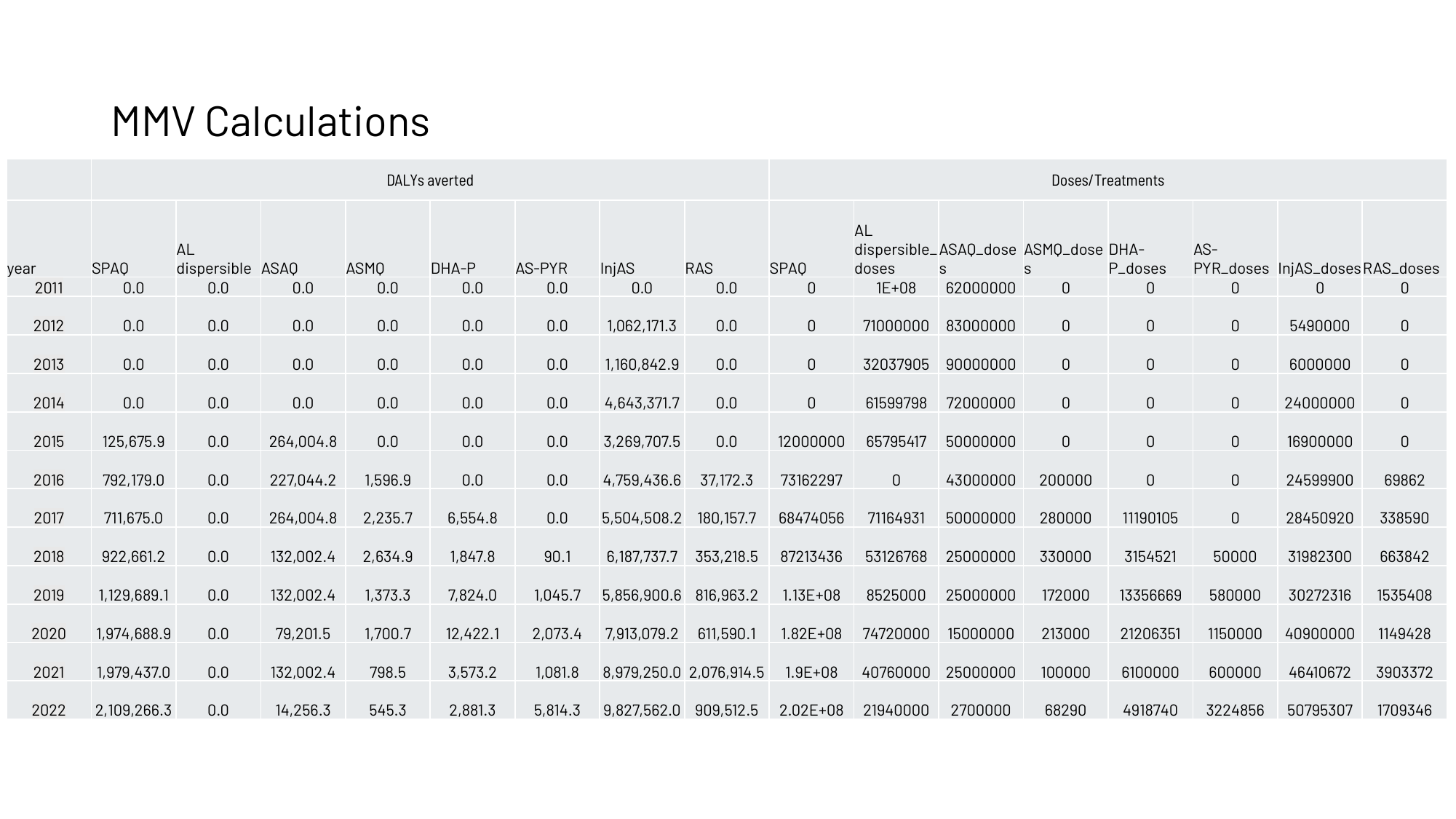

# MMV Calculations
|  | DALYs averted |  |  |  |  |  |  |  | Doses/Treatments |  |  |  |  |  |  |  |
| --- | --- | --- | --- | --- | --- | --- | --- | --- | --- | --- | --- | --- | --- | --- | --- | --- |
| year | SPAQ | AL dispersible | ASAQ | ASMQ | DHA-P | AS-PYR | InjAS | RAS | SPAQ | AL dispersible\_doses | ASAQ\_doses | ASMQ\_doses | DHA-P\_doses | AS-PYR\_doses | InjAS\_doses | RAS\_doses |
| 2011 | 0.0 | 0.0 | 0.0 | 0.0 | 0.0 | 0.0 | 0.0 | 0.0 | 0 | 1E+08 | 62000000 | 0 | 0 | 0 | 0 | 0 |
| 2012 | 0.0 | 0.0 | 0.0 | 0.0 | 0.0 | 0.0 | 1,062,171.3 | 0.0 | 0 | 71000000 | 83000000 | 0 | 0 | 0 | 5490000 | 0 |
| 2013 | 0.0 | 0.0 | 0.0 | 0.0 | 0.0 | 0.0 | 1,160,842.9 | 0.0 | 0 | 32037905 | 90000000 | 0 | 0 | 0 | 6000000 | 0 |
| 2014 | 0.0 | 0.0 | 0.0 | 0.0 | 0.0 | 0.0 | 4,643,371.7 | 0.0 | 0 | 61599798 | 72000000 | 0 | 0 | 0 | 24000000 | 0 |
| 2015 | 125,675.9 | 0.0 | 264,004.8 | 0.0 | 0.0 | 0.0 | 3,269,707.5 | 0.0 | 12000000 | 65795417 | 50000000 | 0 | 0 | 0 | 16900000 | 0 |
| 2016 | 792,179.0 | 0.0 | 227,044.2 | 1,596.9 | 0.0 | 0.0 | 4,759,436.6 | 37,172.3 | 73162297 | 0 | 43000000 | 200000 | 0 | 0 | 24599900 | 69862 |
| 2017 | 711,675.0 | 0.0 | 264,004.8 | 2,235.7 | 6,554.8 | 0.0 | 5,504,508.2 | 180,157.7 | 68474056 | 71164931 | 50000000 | 280000 | 11190105 | 0 | 28450920 | 338590 |
| 2018 | 922,661.2 | 0.0 | 132,002.4 | 2,634.9 | 1,847.8 | 90.1 | 6,187,737.7 | 353,218.5 | 87213436 | 53126768 | 25000000 | 330000 | 3154521 | 50000 | 31982300 | 663842 |
| 2019 | 1,129,689.1 | 0.0 | 132,002.4 | 1,373.3 | 7,824.0 | 1,045.7 | 5,856,900.6 | 816,963.2 | 1.13E+08 | 8525000 | 25000000 | 172000 | 13356669 | 580000 | 30272316 | 1535408 |
| 2020 | 1,974,688.9 | 0.0 | 79,201.5 | 1,700.7 | 12,422.1 | 2,073.4 | 7,913,079.2 | 611,590.1 | 1.82E+08 | 74720000 | 15000000 | 213000 | 21206351 | 1150000 | 40900000 | 1149428 |
| 2021 | 1,979,437.0 | 0.0 | 132,002.4 | 798.5 | 3,573.2 | 1,081.8 | 8,979,250.0 | 2,076,914.5 | 1.9E+08 | 40760000 | 25000000 | 100000 | 6100000 | 600000 | 46410672 | 3903372 |
| 2022 | 2,109,266.3 | 0.0 | 14,256.3 | 545.3 | 2,881.3 | 5,814.3 | 9,827,562.0 | 909,512.5 | 2.02E+08 | 21940000 | 2700000 | 68290 | 4918740 | 3224856 | 50795307 | 1709346 |